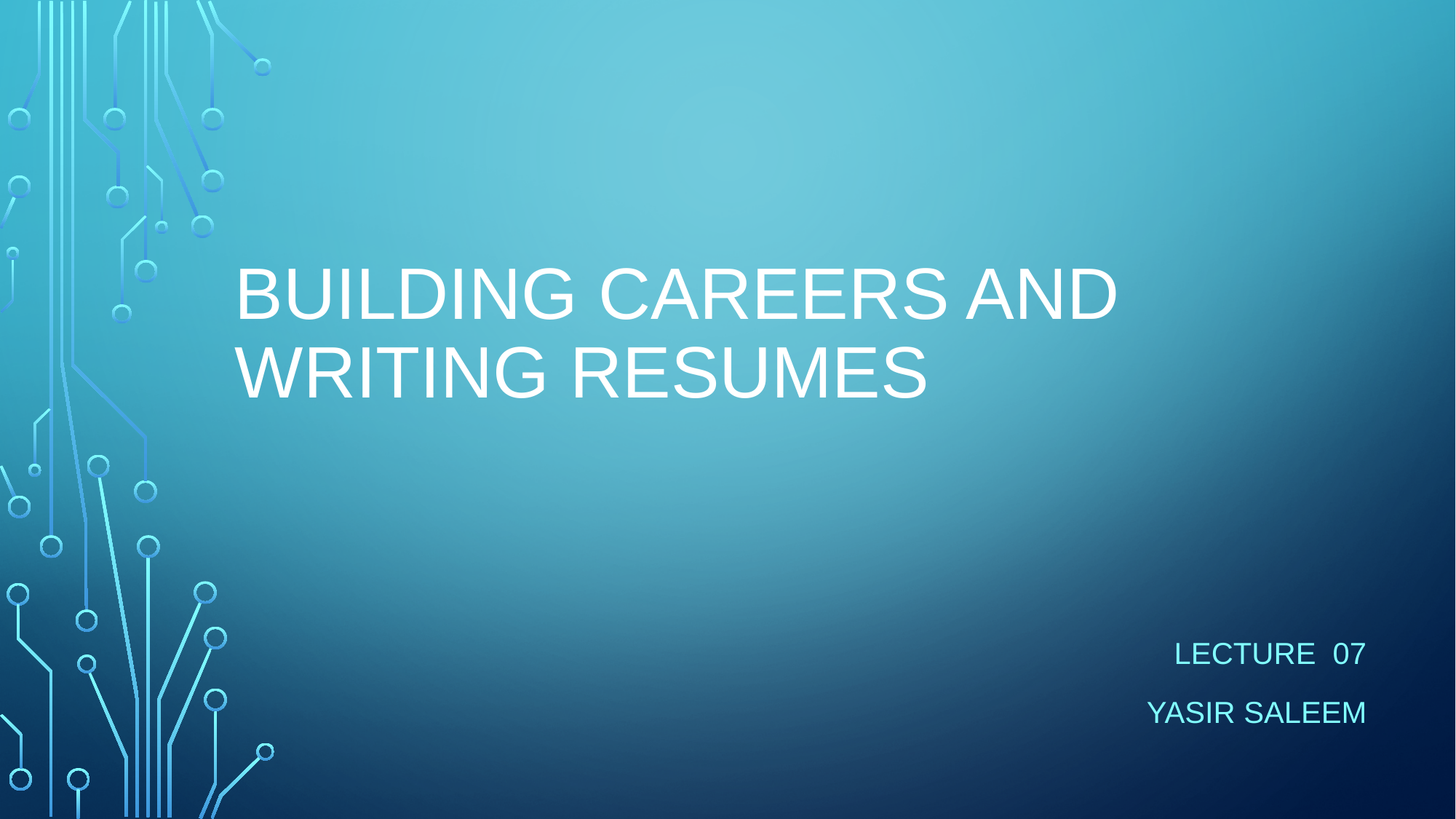

# Building careers and writing resumes
Lecture  07
Yasir saleem